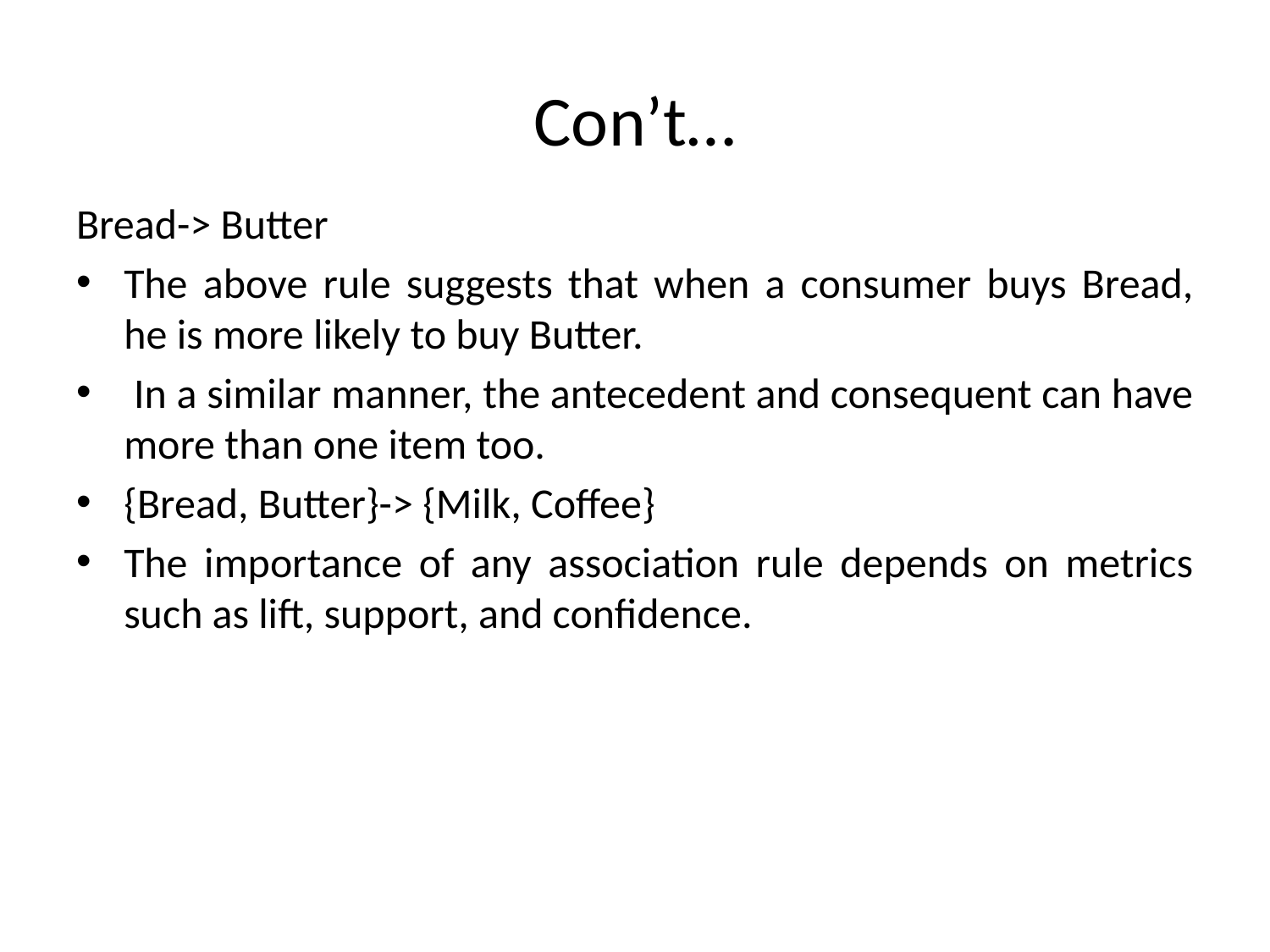

# Con’t…
Bread-> Butter
The above rule suggests that when a consumer buys Bread, he is more likely to buy Butter.
 In a similar manner, the antecedent and consequent can have more than one item too.
{Bread, Butter}-> {Milk, Coffee}
The importance of any association rule depends on metrics such as lift, support, and confidence.